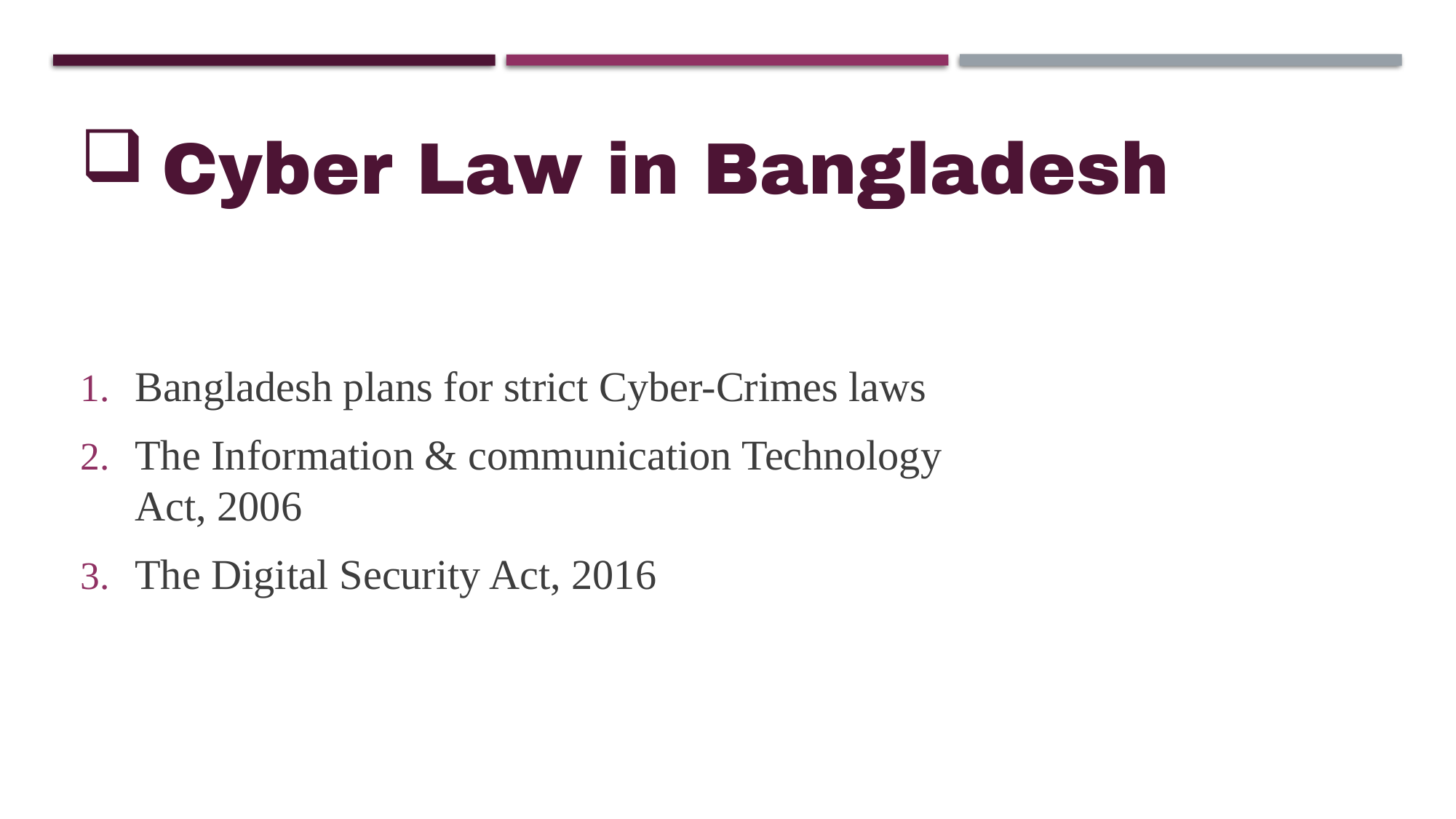

# Cyber Law in Bangladesh
Bangladesh plans for strict Cyber-Crimes laws
The Information & communication Technology Act, 2006
The Digital Security Act, 2016